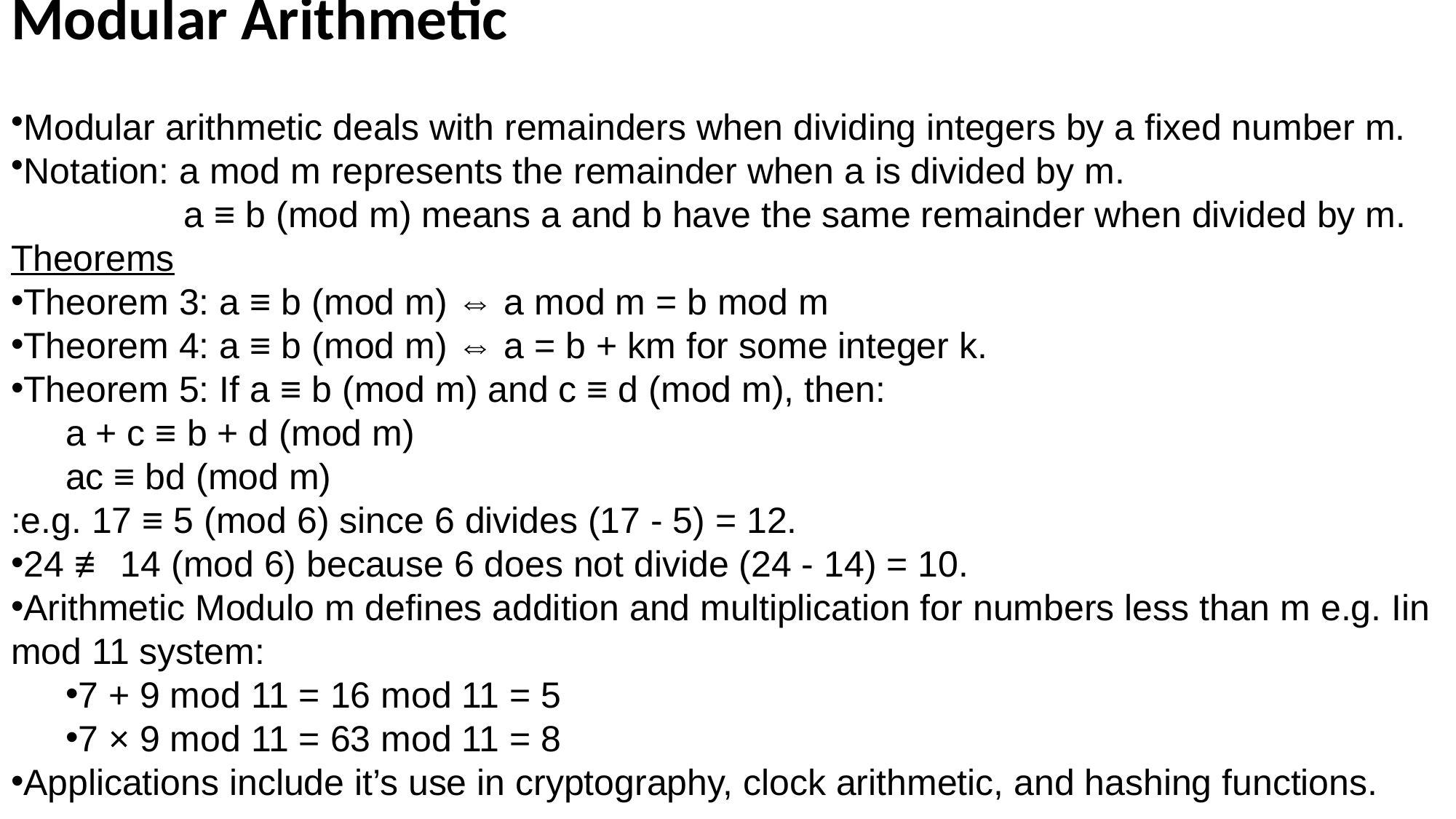

# Modular Arithmetic
Modular arithmetic deals with remainders when dividing integers by a fixed number m.
Notation: a mod m represents the remainder when a is divided by m.
                 a ≡ b (mod m) means a and b have the same remainder when divided by m.
Theorems
Theorem 3: a ≡ b (mod m) ⇔ a mod m = b mod m
Theorem 4: a ≡ b (mod m) ⇔ a = b + km for some integer k.
Theorem 5: If a ≡ b (mod m) and c ≡ d (mod m), then:
a + c ≡ b + d (mod m)
ac ≡ bd (mod m)
:e.g. 17 ≡ 5 (mod 6) since 6 divides (17 - 5) = 12.
24 ≢ 14 (mod 6) because 6 does not divide (24 - 14) = 10.
Arithmetic Modulo m defines addition and multiplication for numbers less than m e.g. Iin mod 11 system:
7 + 9 mod 11 = 16 mod 11 = 5
7 × 9 mod 11 = 63 mod 11 = 8
Applications include it’s use in cryptography, clock arithmetic, and hashing functions.